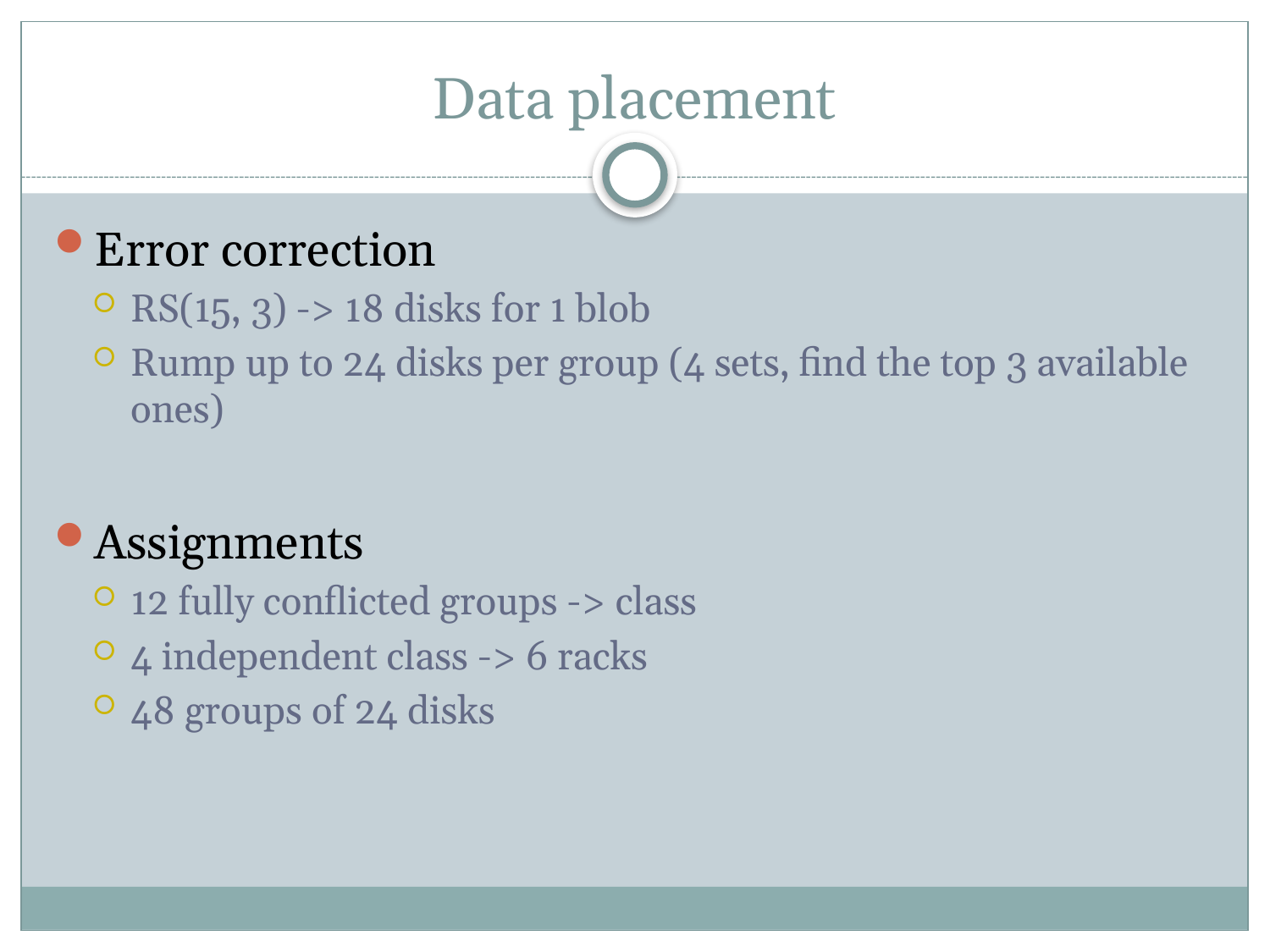

# Data placement
Error correction
RS(15, 3) -> 18 disks for 1 blob
Rump up to 24 disks per group (4 sets, find the top 3 available ones)

Assignments
12 fully conflicted groups -> class
4 independent class -> 6 racks
48 groups of 24 disks